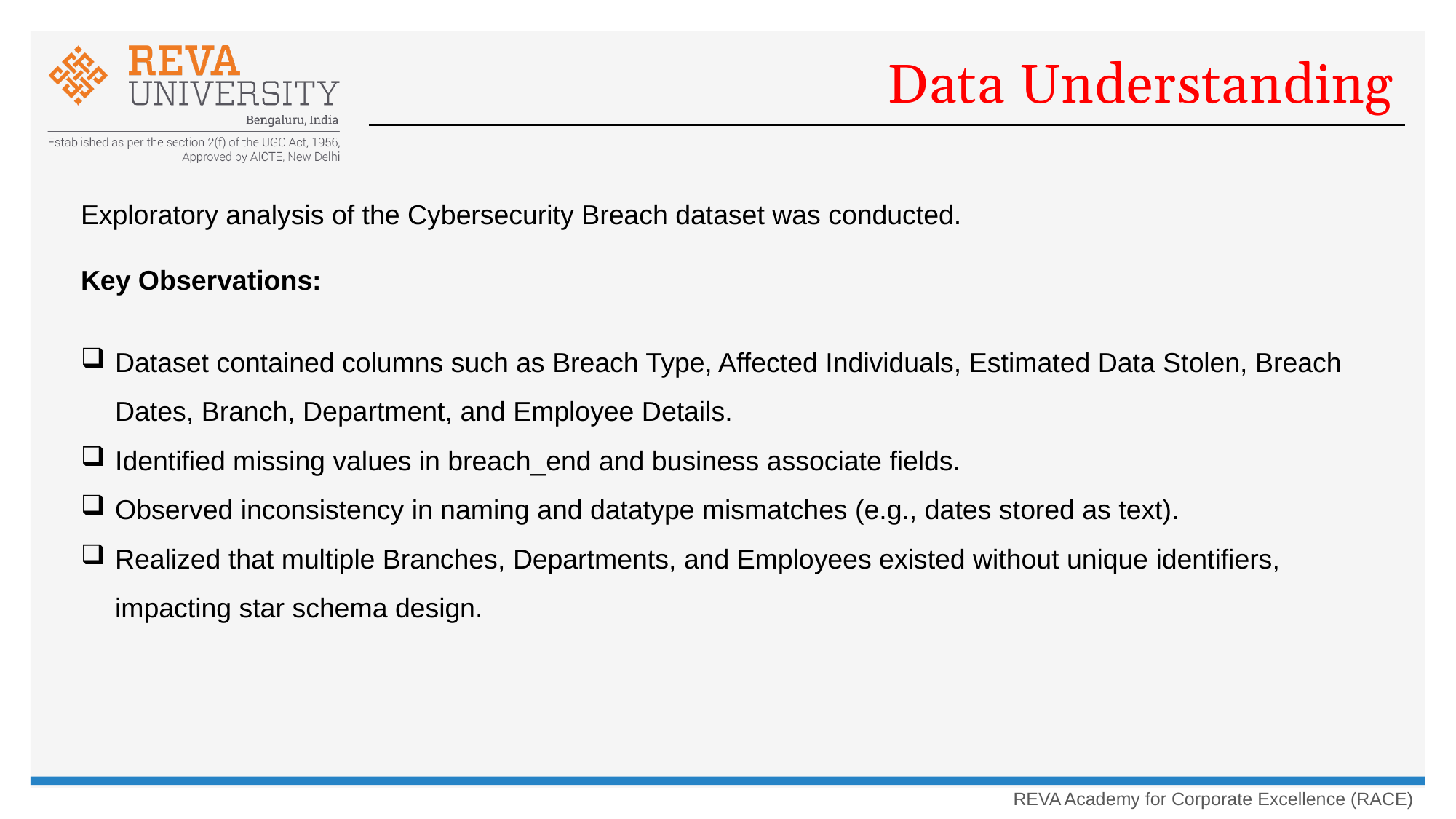

# Data Understanding
Exploratory analysis of the Cybersecurity Breach dataset was conducted.
Key Observations:

Dataset contained columns such as Breach Type, Affected Individuals, Estimated Data Stolen, Breach Dates, Branch, Department, and Employee Details.
Identified missing values in breach_end and business associate fields.
Observed inconsistency in naming and datatype mismatches (e.g., dates stored as text).
Realized that multiple Branches, Departments, and Employees existed without unique identifiers, impacting star schema design.